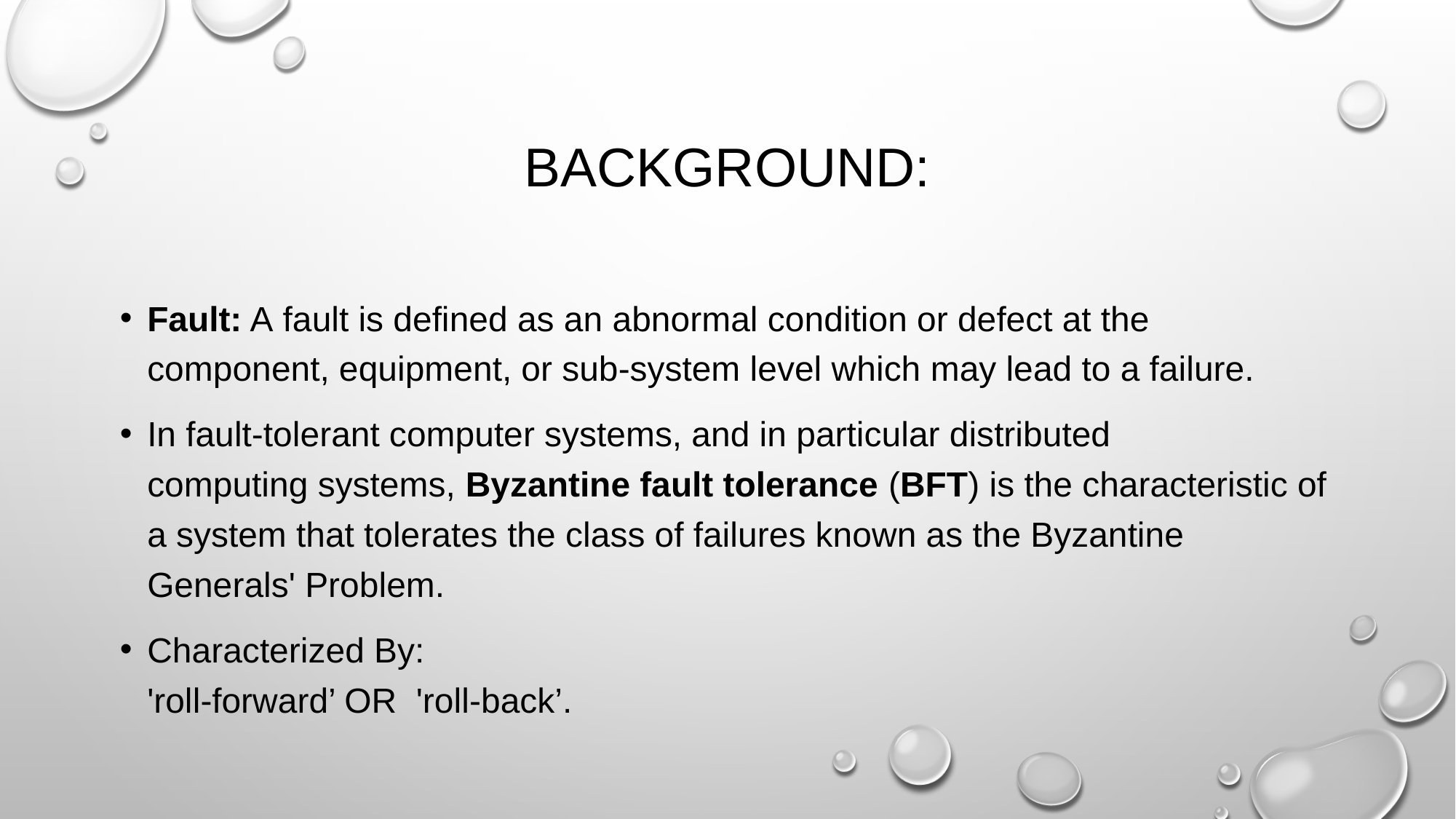

# Background:
Fault: A fault is defined as an abnormal condition or defect at the component, equipment, or sub-system level which may lead to a failure.
In fault-tolerant computer systems, and in particular distributed computing systems, Byzantine fault tolerance (BFT) is the characteristic of a system that tolerates the class of failures known as the Byzantine Generals' Problem.
Characterized By:
'roll-forward’ OR  'roll-back’.